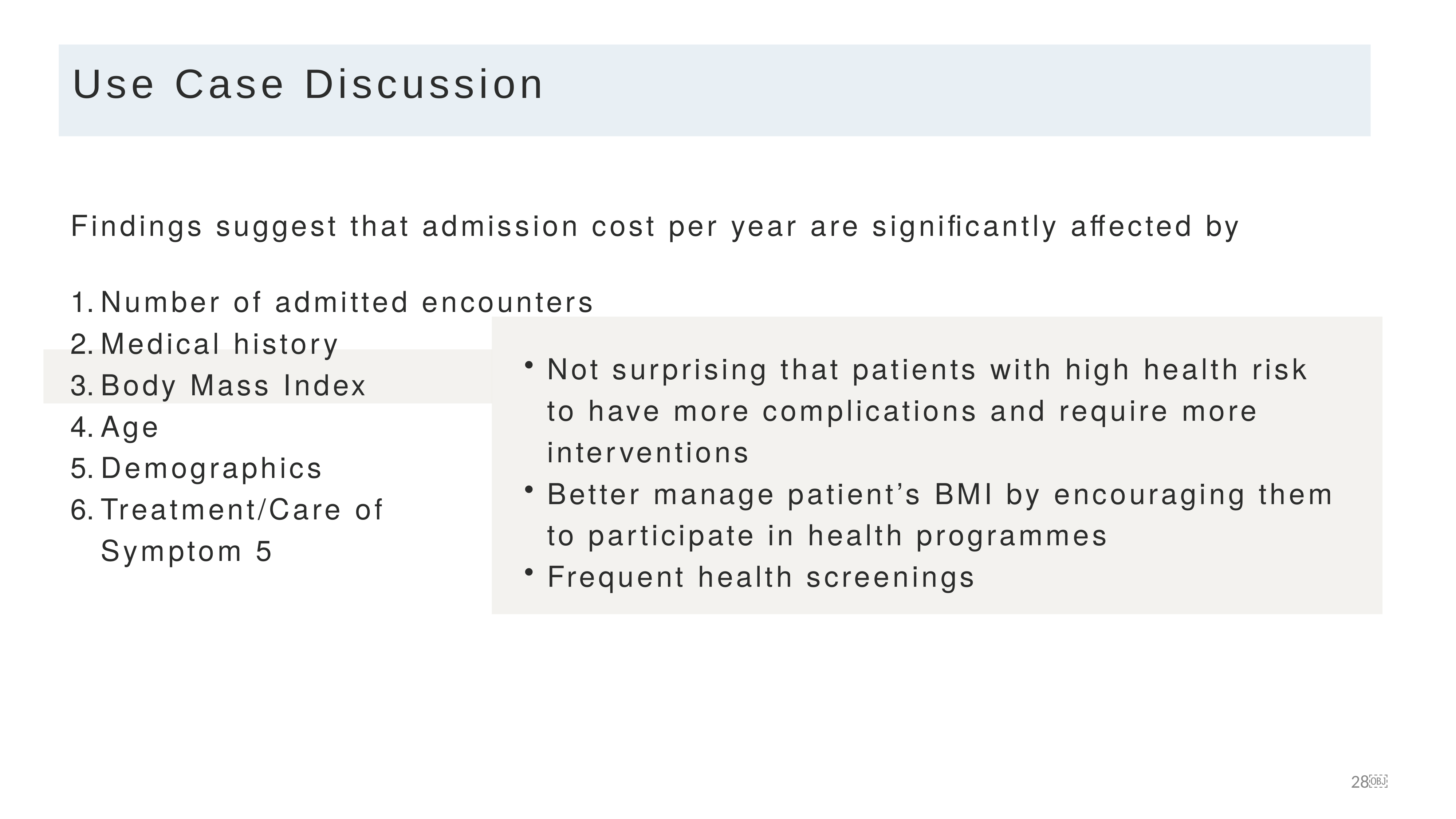

Use Case Discussion
Findings suggest that admission cost per year are significantly affected by

Number of admitted encounters
Medical history
Body Mass Index
Age
Demographics
Treatment/Care of
Symptom 5

Not surprising that patients with high health risk to have more complications and require more interventions
Better manage patient’s BMI by encouraging them to participate in health programmes
Frequent health screenings

28￼